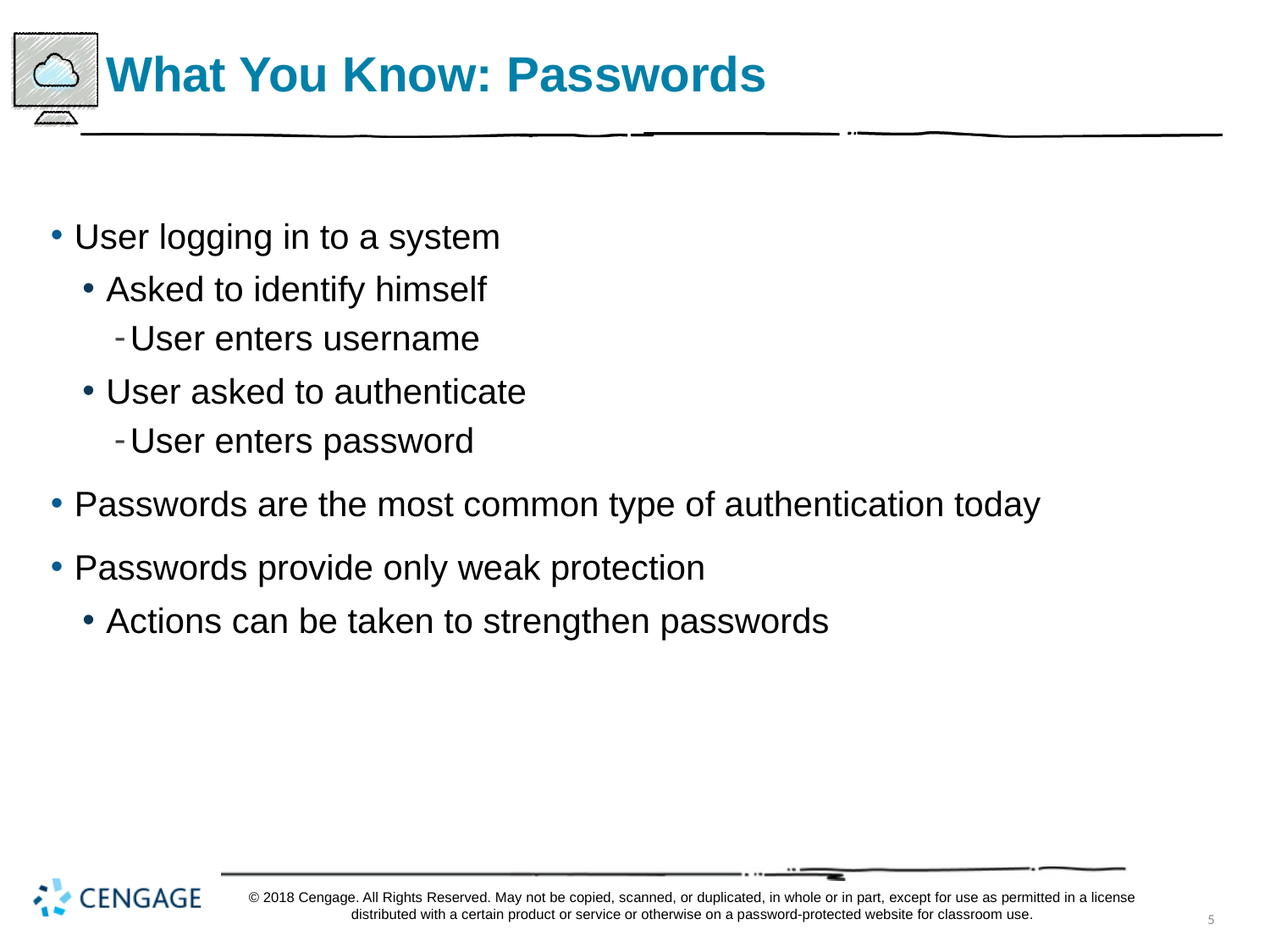

# What You Know: Passwords
User logging in to a system
Asked to identify himself
User enters username
User asked to authenticate
User enters password
Passwords are the most common type of authentication today
Passwords provide only weak protection
Actions can be taken to strengthen passwords
© 2018 Cengage. All Rights Reserved. May not be copied, scanned, or duplicated, in whole or in part, except for use as permitted in a license distributed with a certain product or service or otherwise on a password-protected website for classroom use.